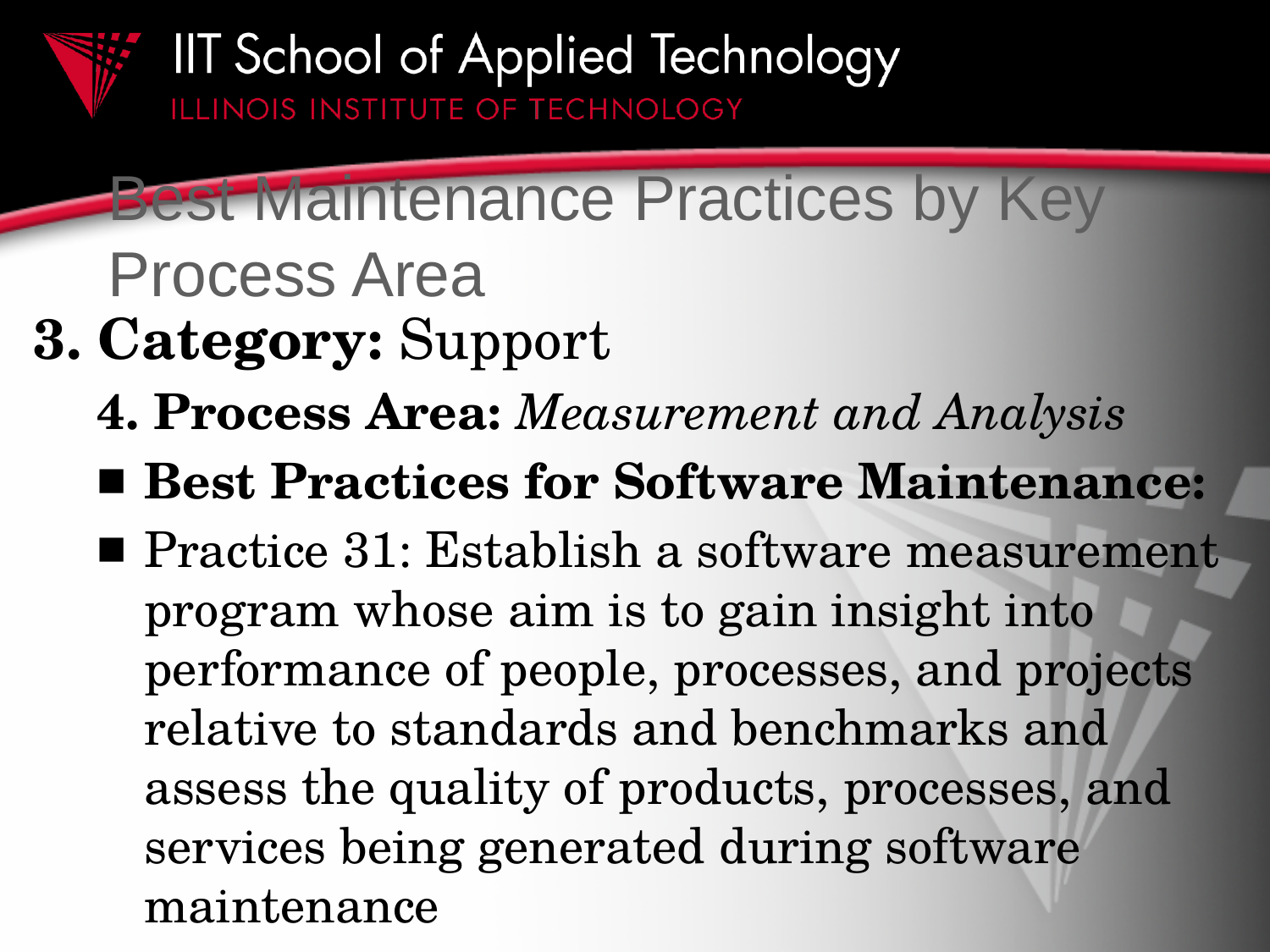

# Best Maintenance Practices by Key Process Area
3. Category: Support
4. Process Area: Measurement and Analysis
Best Practices for Software Maintenance:
Practice 31: Establish a software measurement program whose aim is to gain insight into performance of people, processes, and projects relative to standards and benchmarks and assess the quality of products, processes, and services being generated during software maintenance